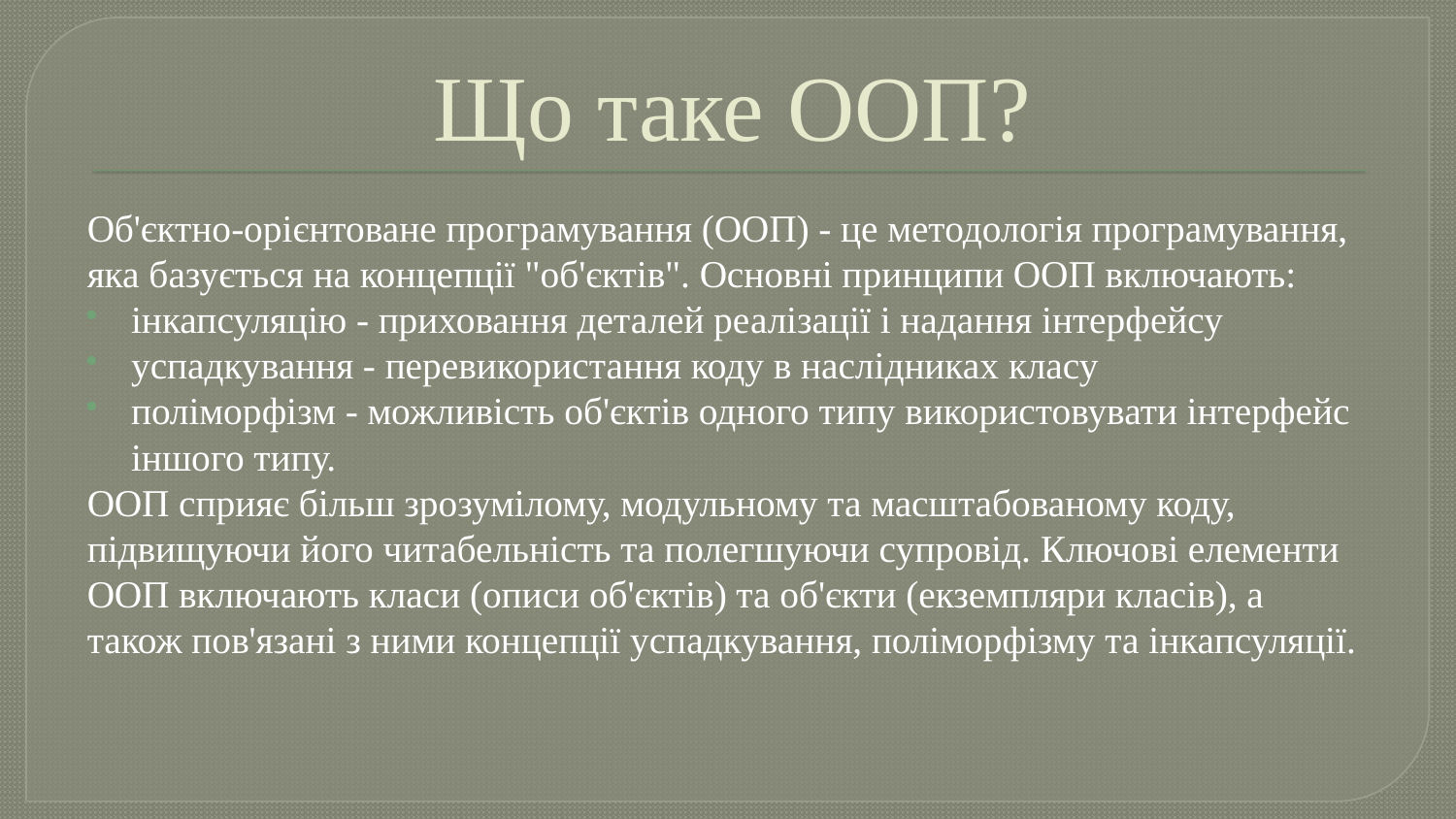

# Що таке ООП?
Об'єктно-орієнтоване програмування (ООП) - це методологія програмування, яка базується на концепції "об'єктів". Основні принципи ООП включають:
інкапсуляцію - приховання деталей реалізації і надання інтерфейсу
успадкування - перевикористання коду в наслідниках класу
поліморфізм - можливість об'єктів одного типу використовувати інтерфейс іншого типу.
ООП сприяє більш зрозумілому, модульному та масштабованому коду, підвищуючи його читабельність та полегшуючи супровід. Ключові елементи ООП включають класи (описи об'єктів) та об'єкти (екземпляри класів), а також пов'язані з ними концепції успадкування, поліморфізму та інкапсуляції.